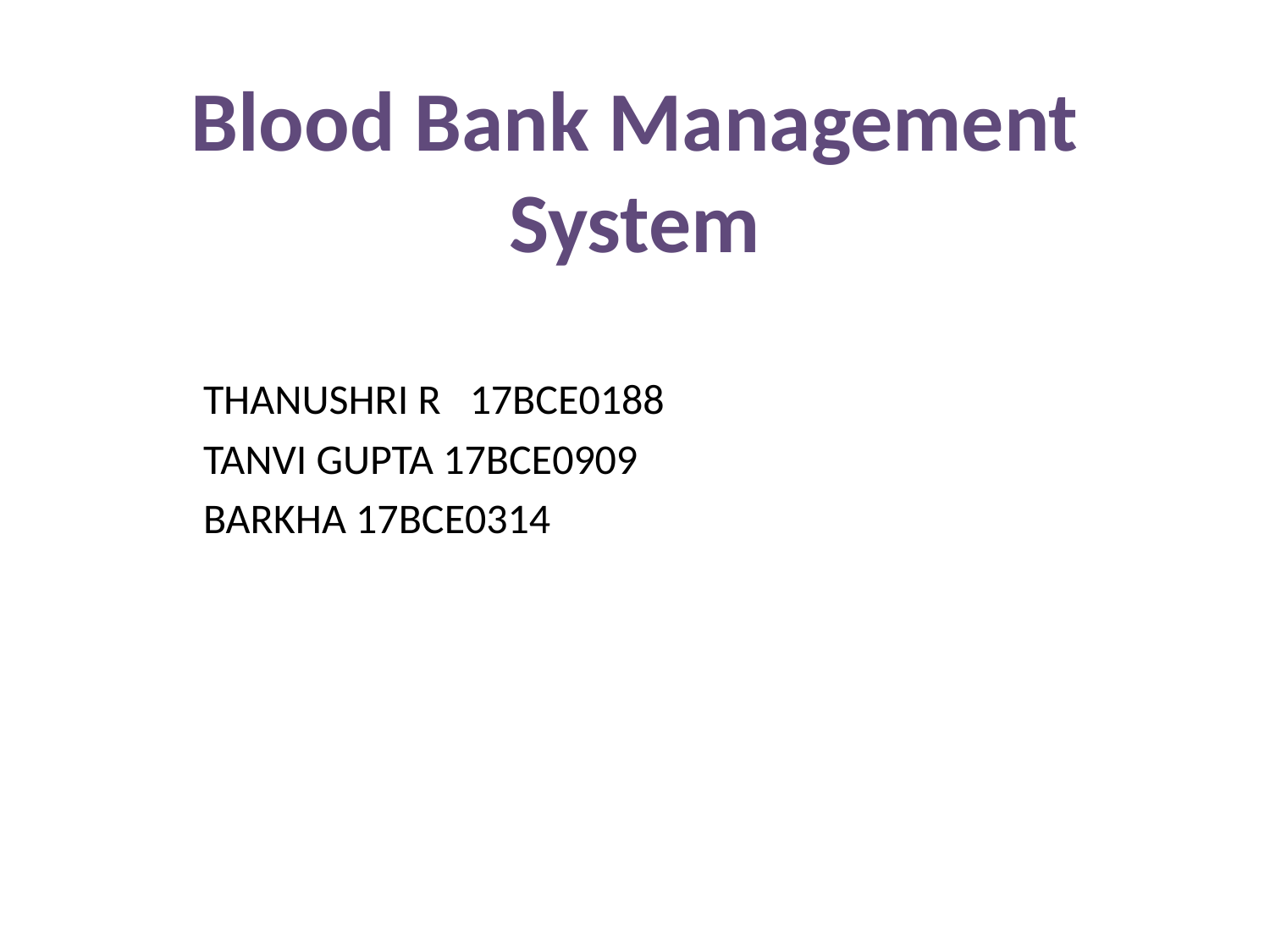

# Blood Bank Management System
THANUSHRI R   17BCE0188
TANVI GUPTA 17BCE0909
BARKHA 17BCE0314